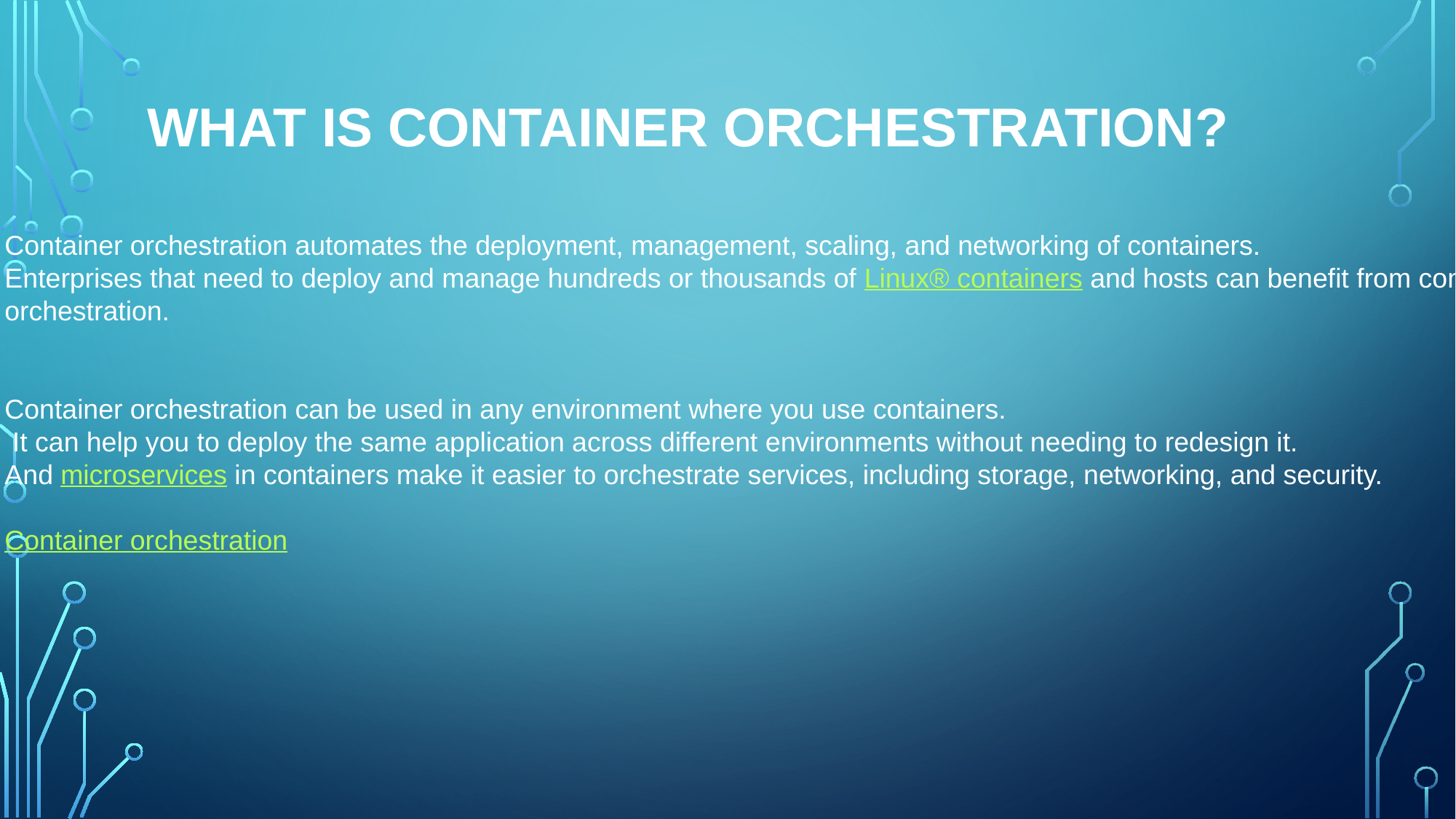

# What is container orchestration?
Container orchestration automates the deployment, management, scaling, and networking of containers.
Enterprises that need to deploy and manage hundreds or thousands of Linux® containers and hosts can benefit from container
orchestration.

Container orchestration can be used in any environment where you use containers.
 It can help you to deploy the same application across different environments without needing to redesign it.
And microservices in containers make it easier to orchestrate services, including storage, networking, and security.

Container orchestration